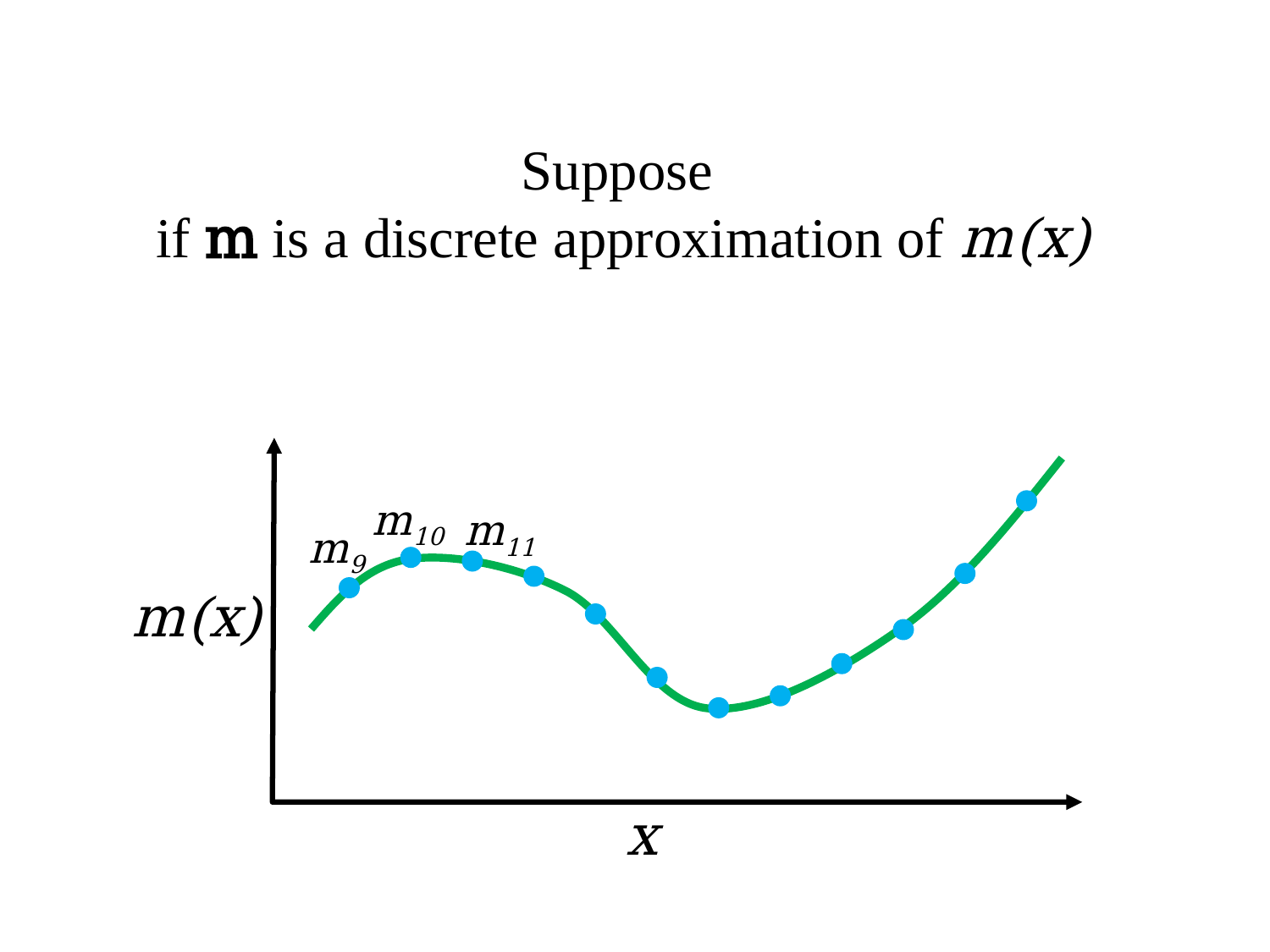

# Suppose if m is a discrete approximation of m(x)

m10

m11
m9

m(x)

x